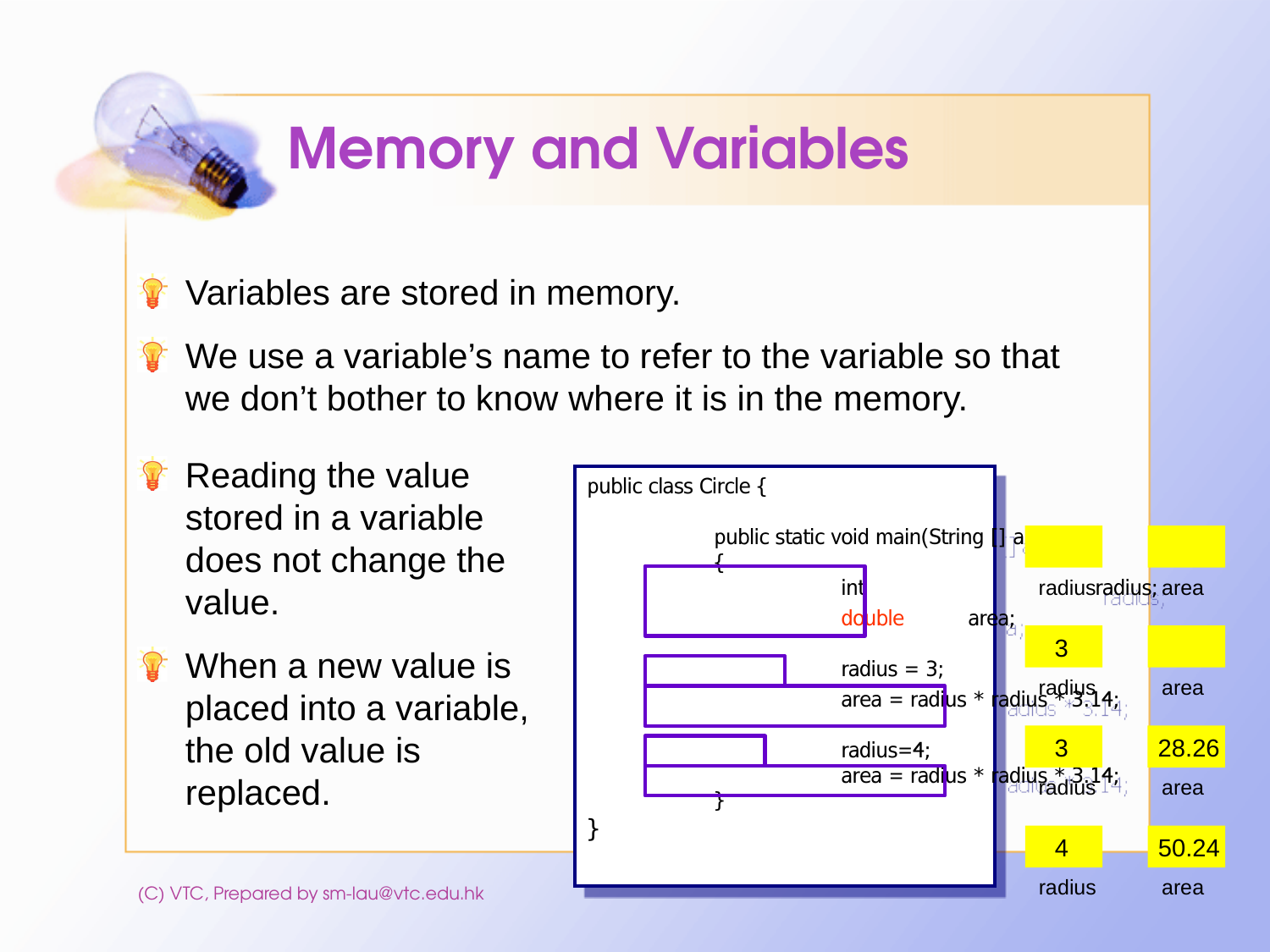

# Memory and Variables
Variables are stored in memory.
We use a variable’s name to refer to the variable so that we don’t bother to know where it is in the memory.
Reading the value stored in a variable does not change the value.
When a new value is placed into a variable, the old value is replaced.
public class Circle {

	public static void main(String [] args)
	{
		int		radius;
		double	area;

		radius = 3;
		area = radius * radius * 3.14;

		radius=4;
		area = radius * radius * 3.14;
	}
}

radius
area

3
radius
area

28.26
3
radius
area

4
radius

50.24
area
(C) VTC, Prepared by sm-lau@vtc.edu.hk